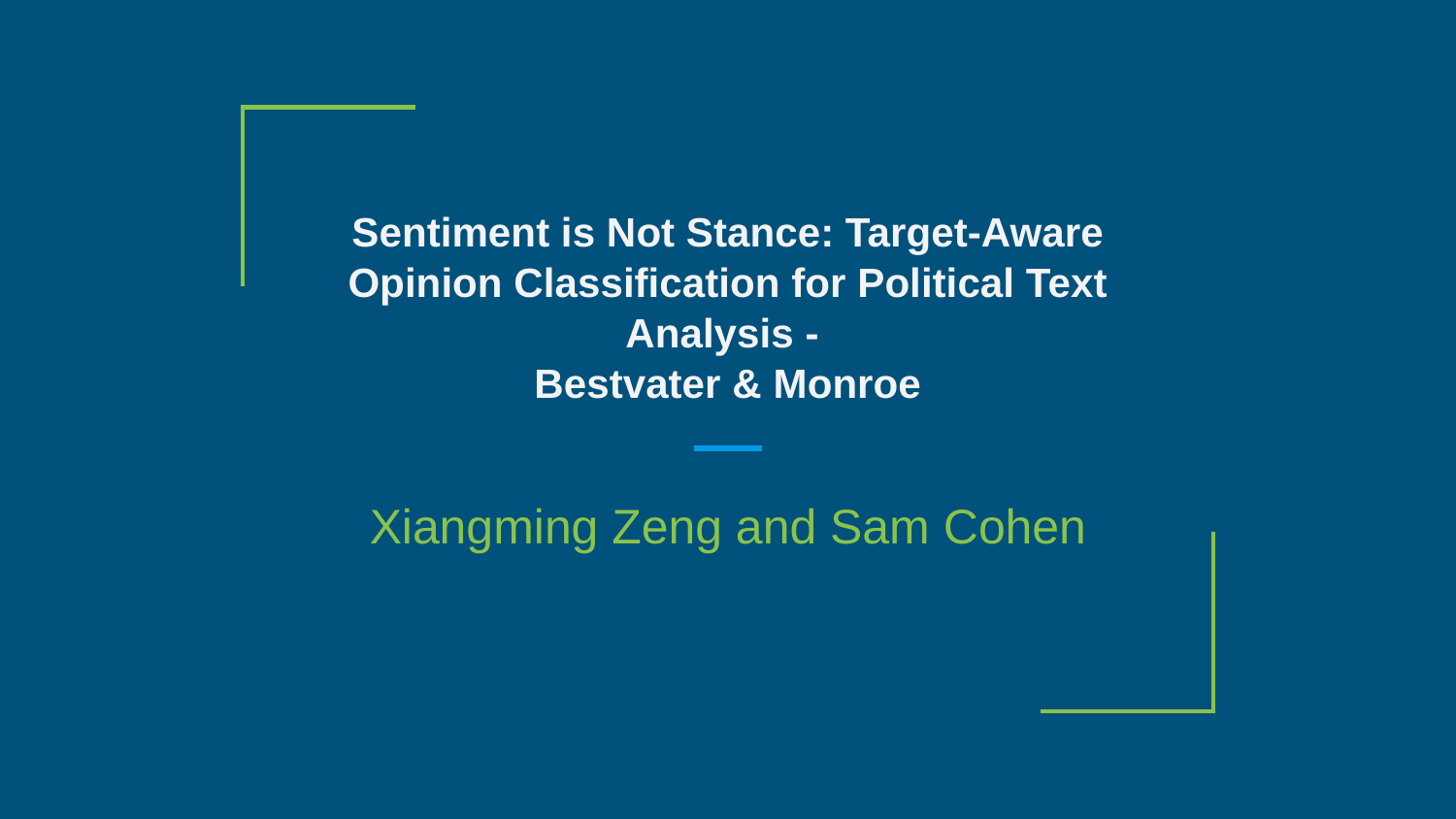

# Sentiment is Not Stance: Target-Aware Opinion Classification for Political Text Analysis -
Bestvater & Monroe
Xiangming Zeng and Sam Cohen